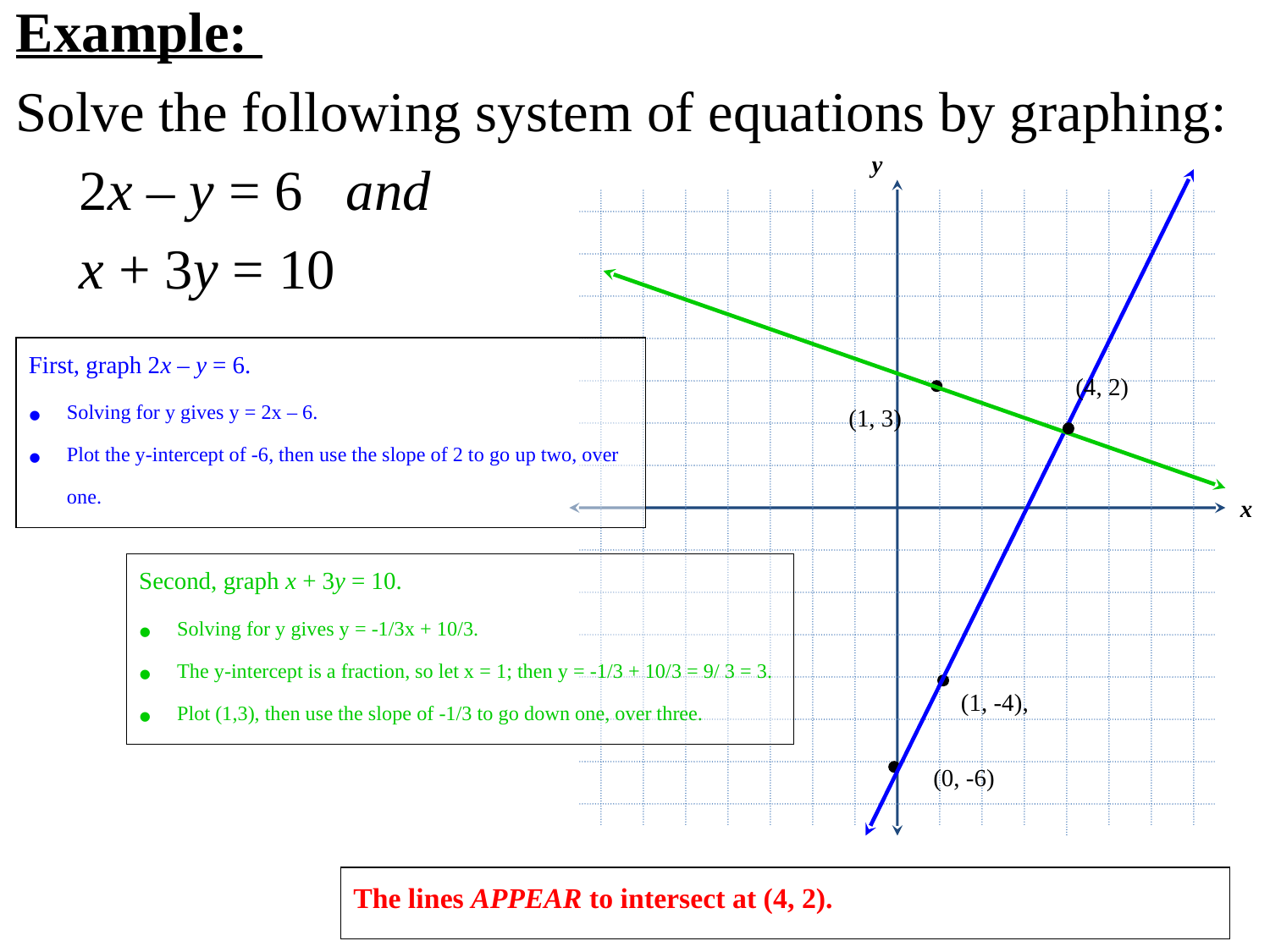

Example:
Solve the following system of equations by graphing:
2x – y = 6   and
x + 3y = 10
y

x

First, graph 2x – y = 6.
Solving for y gives y = 2x – 6.
Plot the y-intercept of -6, then use the slope of 2 to go up two, over one.
(4, 2)

(1, 3)
Second, graph x + 3y = 10.
Solving for y gives y = -1/3x + 10/3.
The y-intercept is a fraction, so let x = 1; then y = -1/3 + 10/3 = 9/ 3 = 3.
Plot (1,3), then use the slope of -1/3 to go down one, over three.

(1, -4),
(0, -6)

The lines APPEAR to intersect at (4, 2).